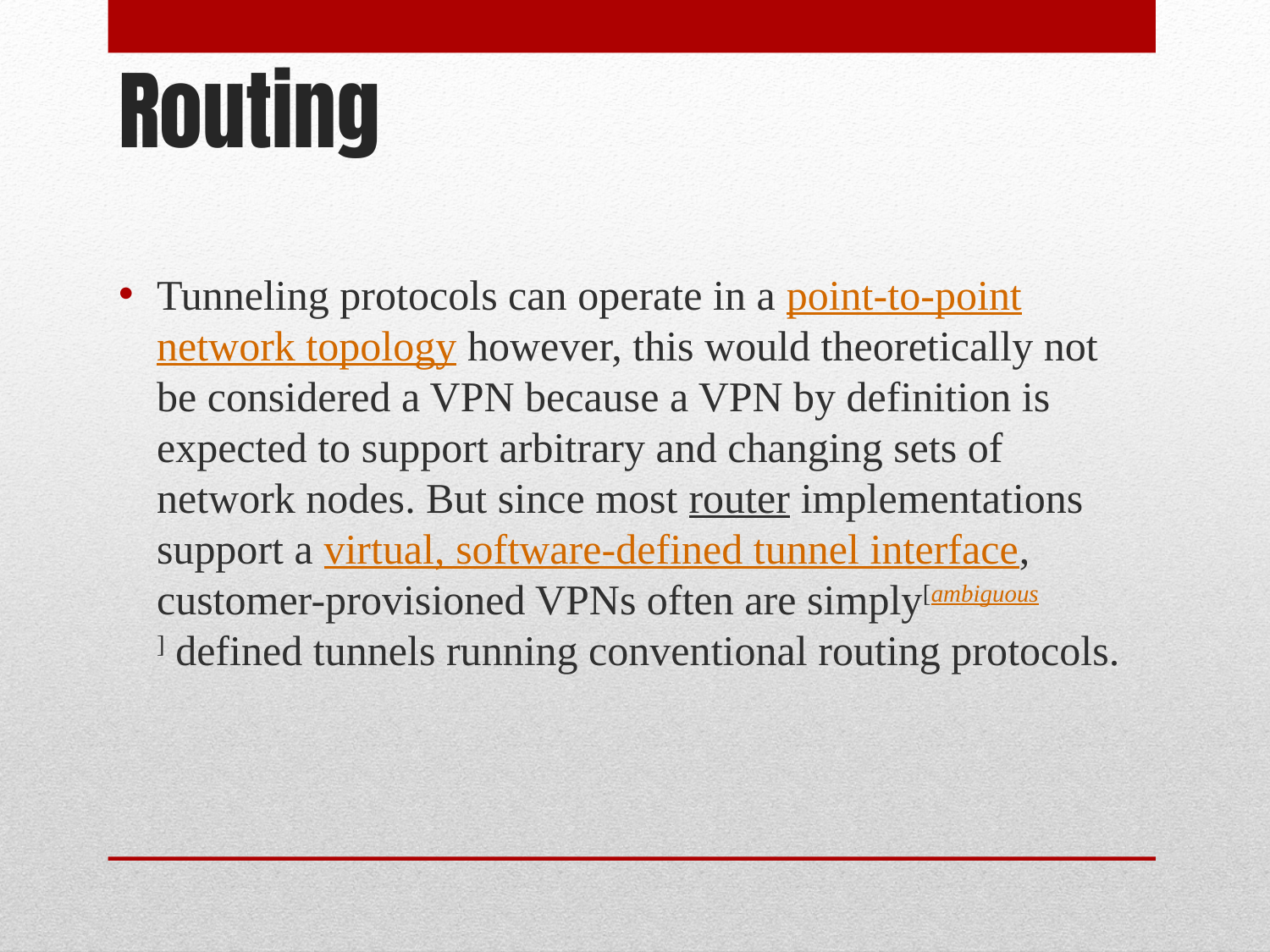

# Routing
Tunneling protocols can operate in a point-to-point network topology however, this would theoretically not be considered a VPN because a VPN by definition is expected to support arbitrary and changing sets of network nodes. But since most router implementations support a virtual, software-defined tunnel interface, customer-provisioned VPNs often are simply[ambiguous] defined tunnels running conventional routing protocols.